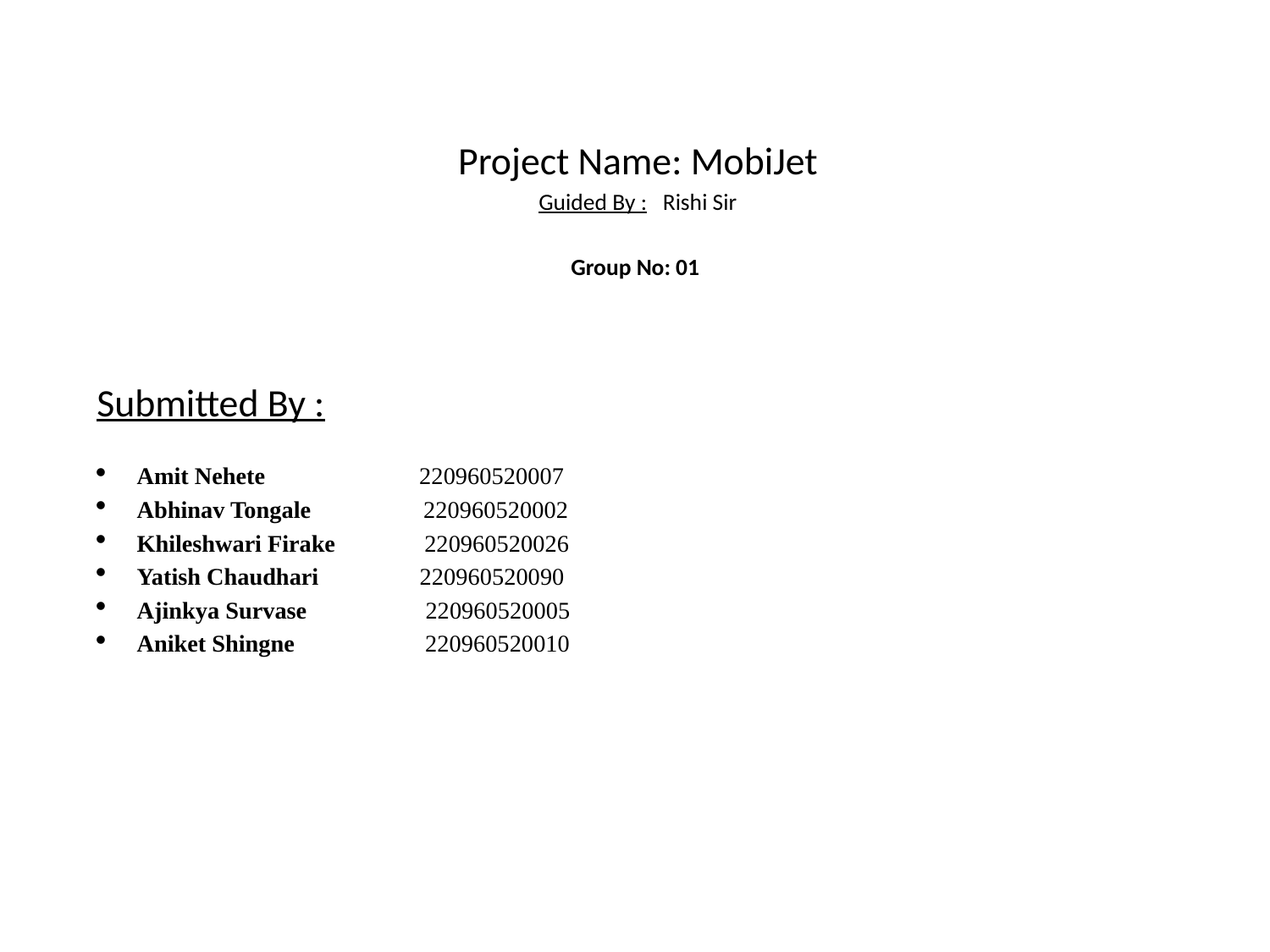

Project Name: MobiJet
Guided By :   Rishi Sir

Group No: 01

Submitted By :

Amit Nehete                          220960520007
Abhinav Tongale                   220960520002
Khileshwari Firake               220960520026
Yatish Chaudhari                 220960520090
Ajinkya Survase                    220960520005
Aniket Shingne                      220960520010